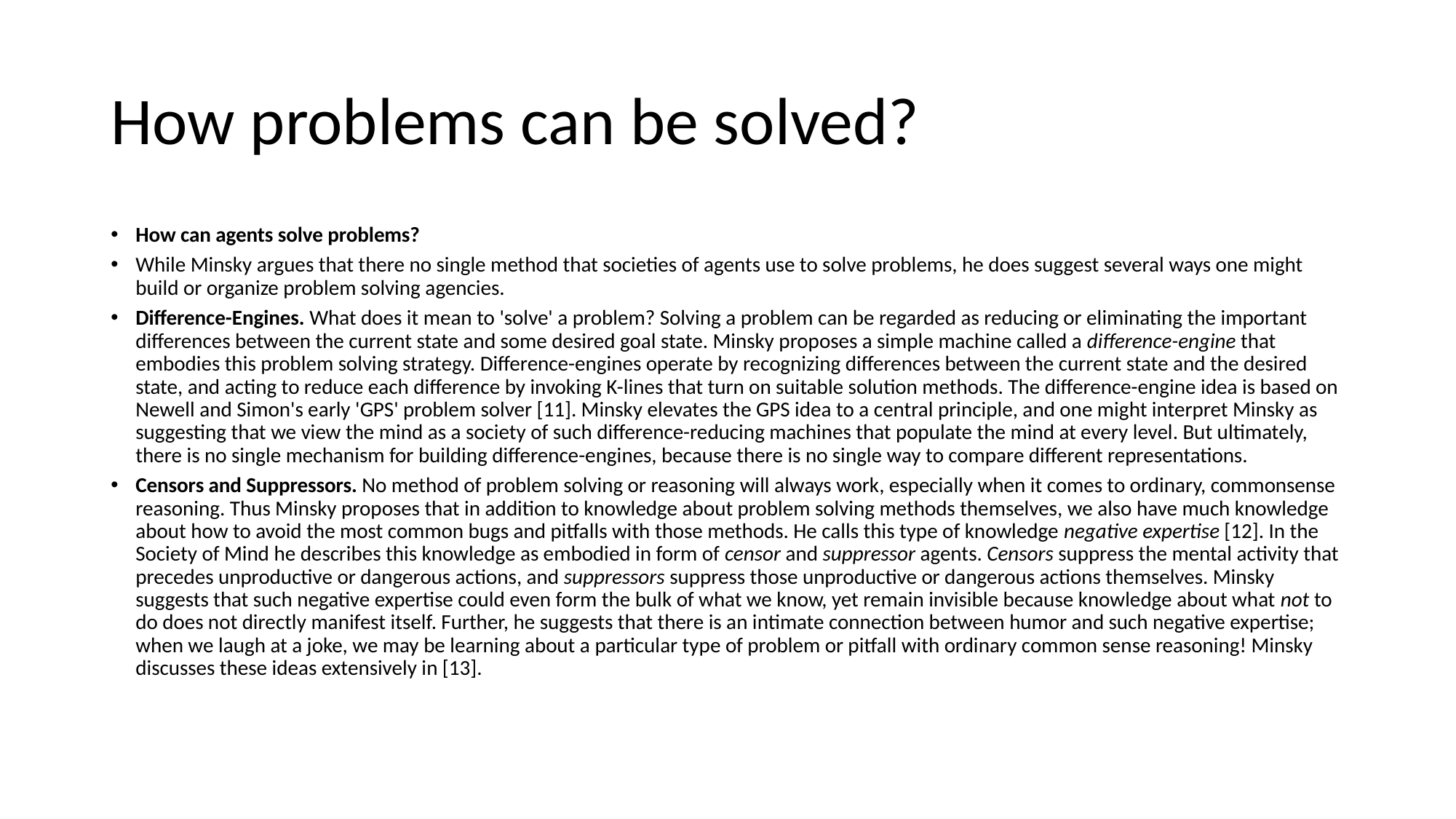

# How problems can be solved?
How can agents solve problems?
While Minsky argues that there no single method that societies of agents use to solve problems, he does suggest several ways one might build or organize problem solving agencies.
Difference-Engines. What does it mean to 'solve' a problem? Solving a problem can be regarded as reducing or eliminating the important differences between the current state and some desired goal state. Minsky proposes a simple machine called a difference-engine that embodies this problem solving strategy. Difference-engines operate by recognizing differences between the current state and the desired state, and acting to reduce each difference by invoking K-lines that turn on suitable solution methods. The difference-engine idea is based on Newell and Simon's early 'GPS' problem solver [11]. Minsky elevates the GPS idea to a central principle, and one might interpret Minsky as suggesting that we view the mind as a society of such difference-reducing machines that populate the mind at every level. But ultimately, there is no single mechanism for building difference-engines, because there is no single way to compare different representations.
Censors and Suppressors. No method of problem solving or reasoning will always work, especially when it comes to ordinary, commonsense reasoning. Thus Minsky proposes that in addition to knowledge about problem solving methods themselves, we also have much knowledge about how to avoid the most common bugs and pitfalls with those methods. He calls this type of knowledge negative expertise [12]. In the Society of Mind he describes this knowledge as embodied in form of censor and suppressor agents. Censors suppress the mental activity that precedes unproductive or dangerous actions, and suppressors suppress those unproductive or dangerous actions themselves. Minsky suggests that such negative expertise could even form the bulk of what we know, yet remain invisible because knowledge about what not to do does not directly manifest itself. Further, he suggests that there is an intimate connection between humor and such negative expertise; when we laugh at a joke, we may be learning about a particular type of problem or pitfall with ordinary common sense reasoning! Minsky discusses these ideas extensively in [13].